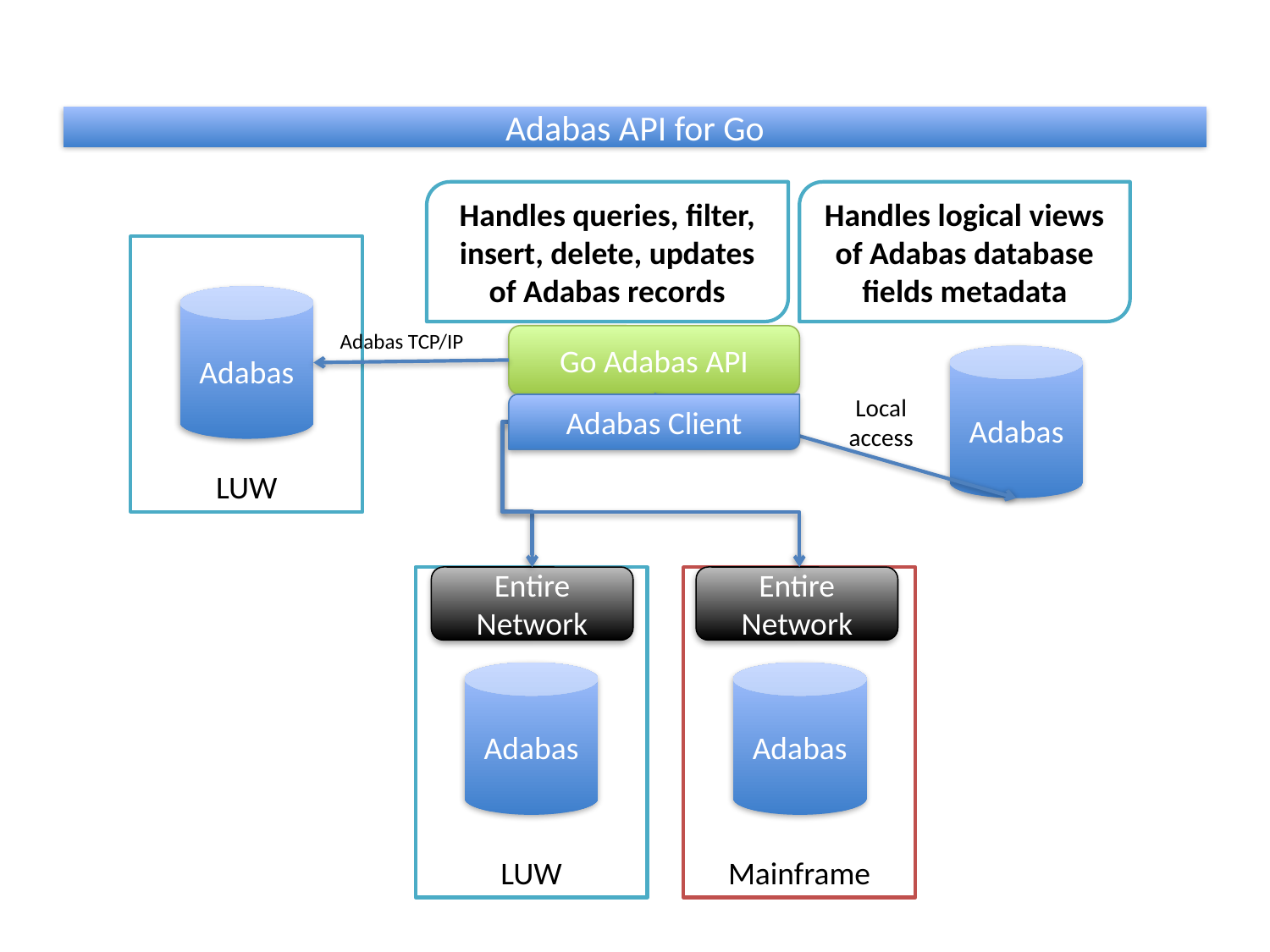

# Adabas API for Go
Handles queries, filter, insert, delete, updates of Adabas records
Handles logical views of Adabas database fields metadata
LUW
Adabas
Adabas TCP/IP
Go Adabas API
Adabas
Local
access
Adabas Client
Mainframe
Entire Network
Adabas
LUW
Entire Network
Adabas